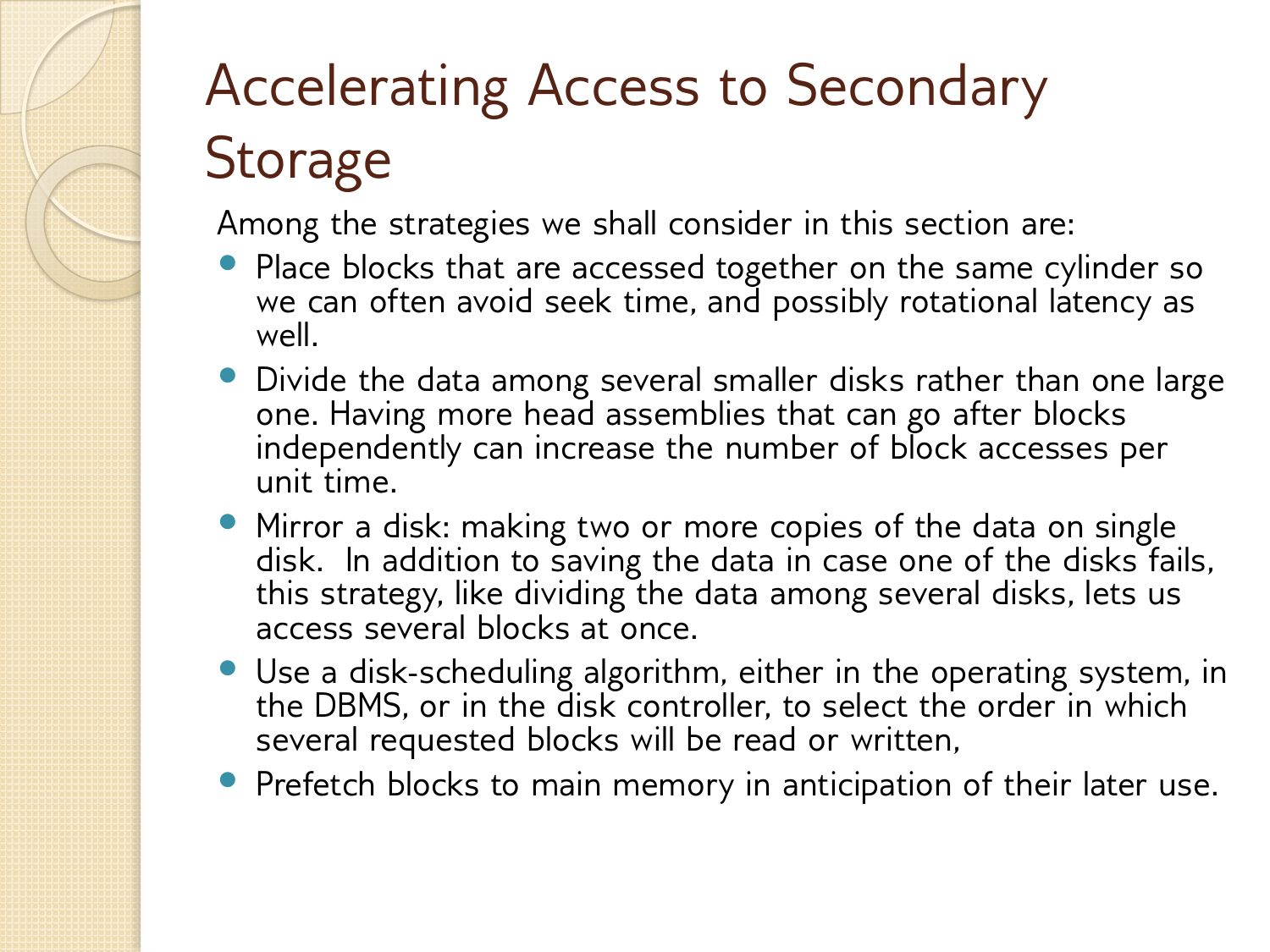

# Accelerating Access to Secondary Storage
Among the strategies we shall consider in this section are:
Place blocks that are accessed together on the same cylinder so we can often avoid seek time, and possibly rotational latency as well.
Divide the data among several smaller disks rather than one large one. Having more head assemblies that can go after blocks independently can increase the number of block accesses per unit time.
Mirror a disk: making two or more copies of the data on single disk.  In addition to saving the data in case one of the disks fails, this strategy, like dividing the data among several disks, lets us access several blocks at once.
Use a disk-scheduling algorithm, either in the operating system, in the DBMS, or in the disk controller, to select the order in which several requested blocks will be read or written,
Prefetch blocks to main memory in anticipation of their later use.